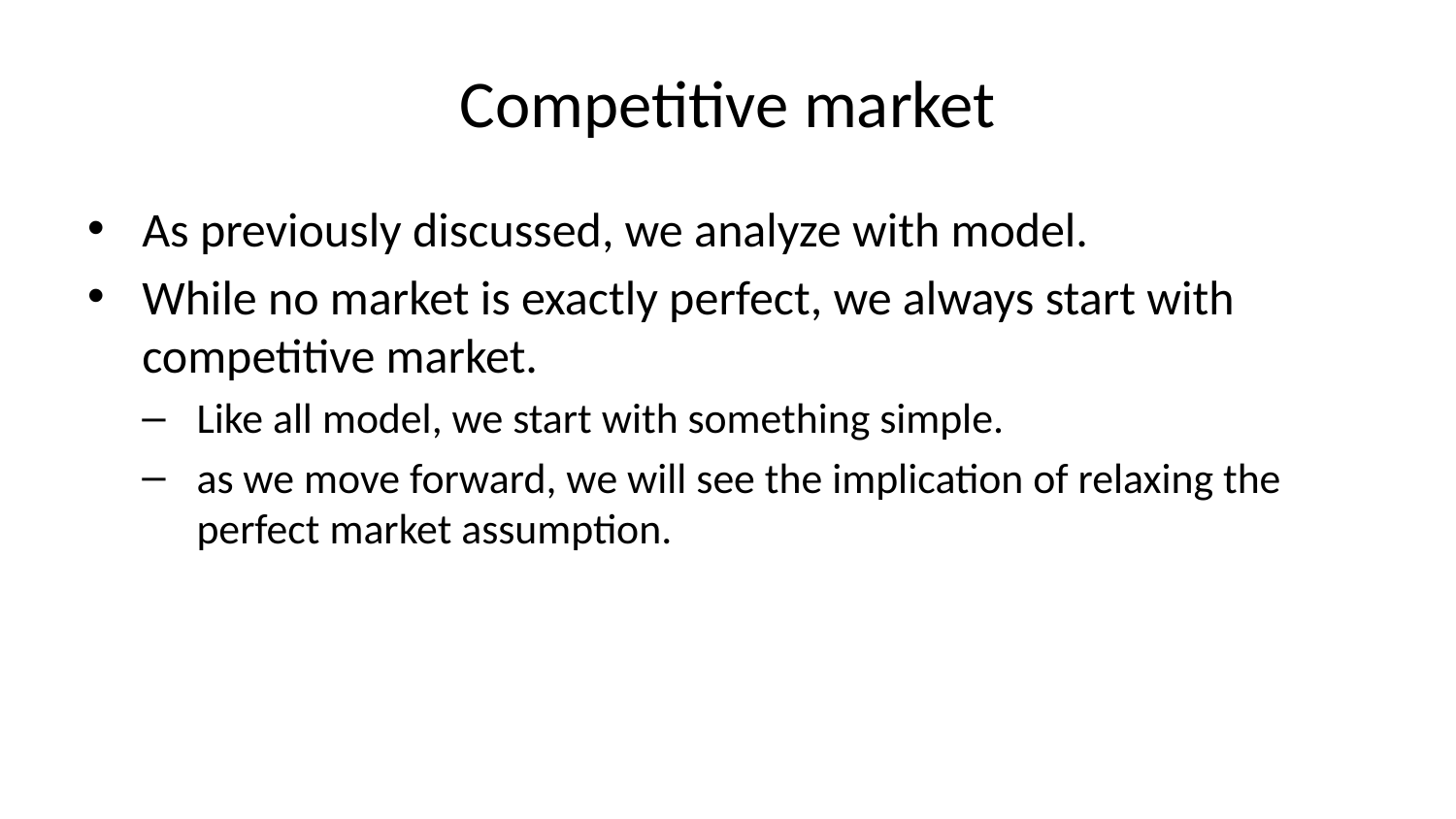

# Competitive market
As previously discussed, we analyze with model.
While no market is exactly perfect, we always start with competitive market.
Like all model, we start with something simple.
as we move forward, we will see the implication of relaxing the perfect market assumption.